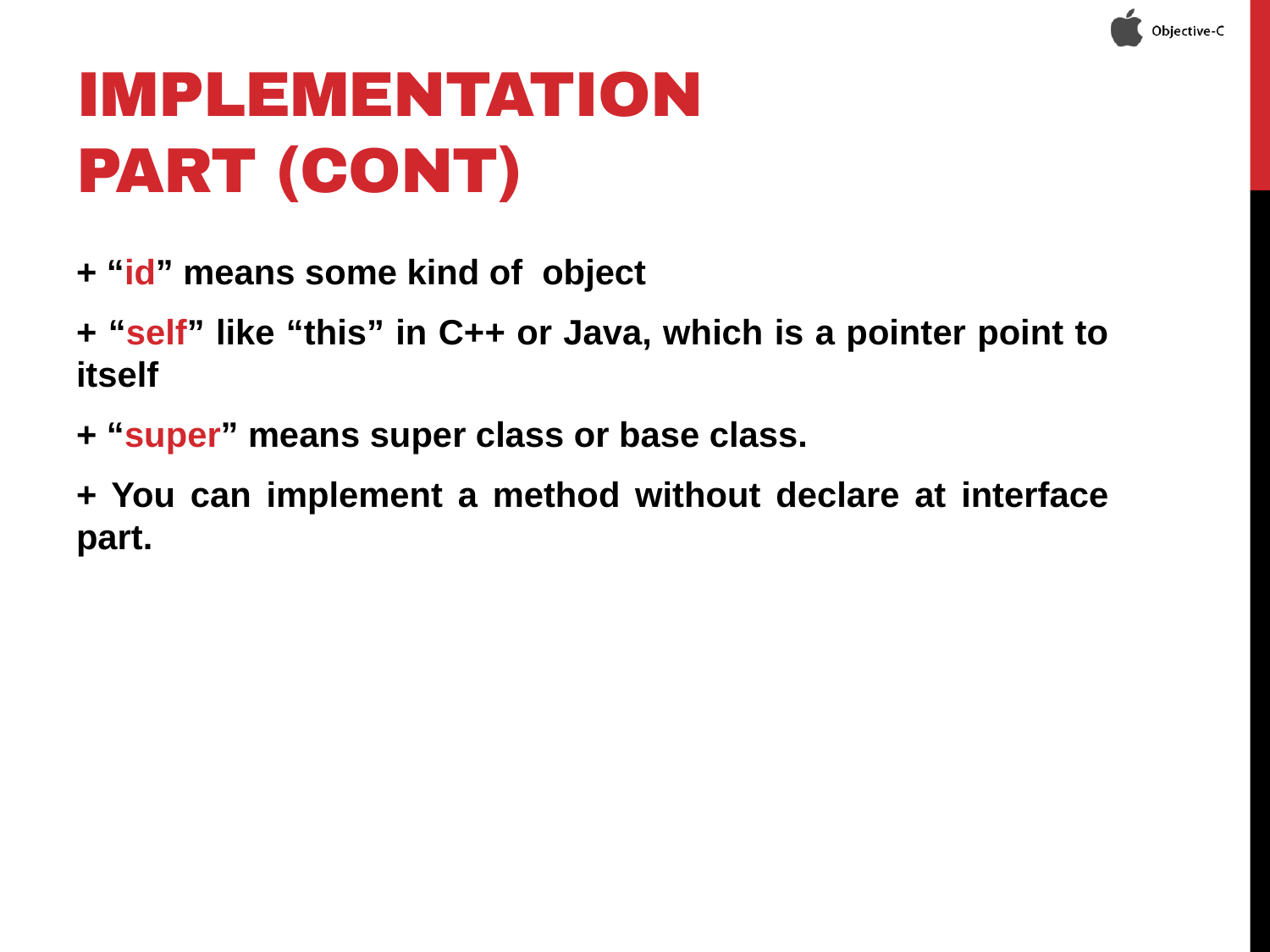

# Implementation part (Cont)
+ “id” means some kind of  object
+ “self” like “this” in C++ or Java, which is a pointer point to itself
+ “super” means super class or base class.
+ You can implement a method without declare at interface part.